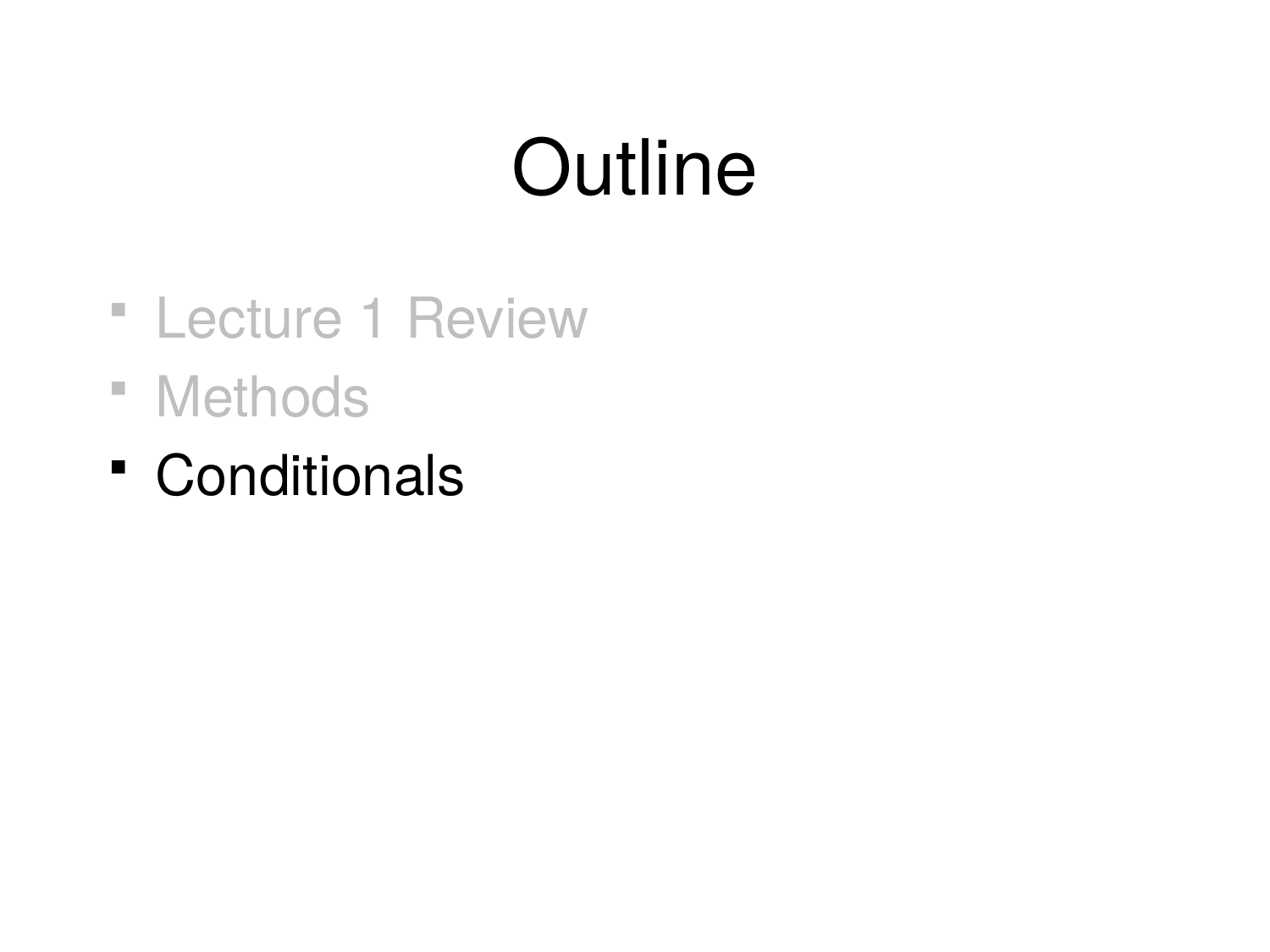

# Outline
Lecture 1 Review
Methods
Conditionals